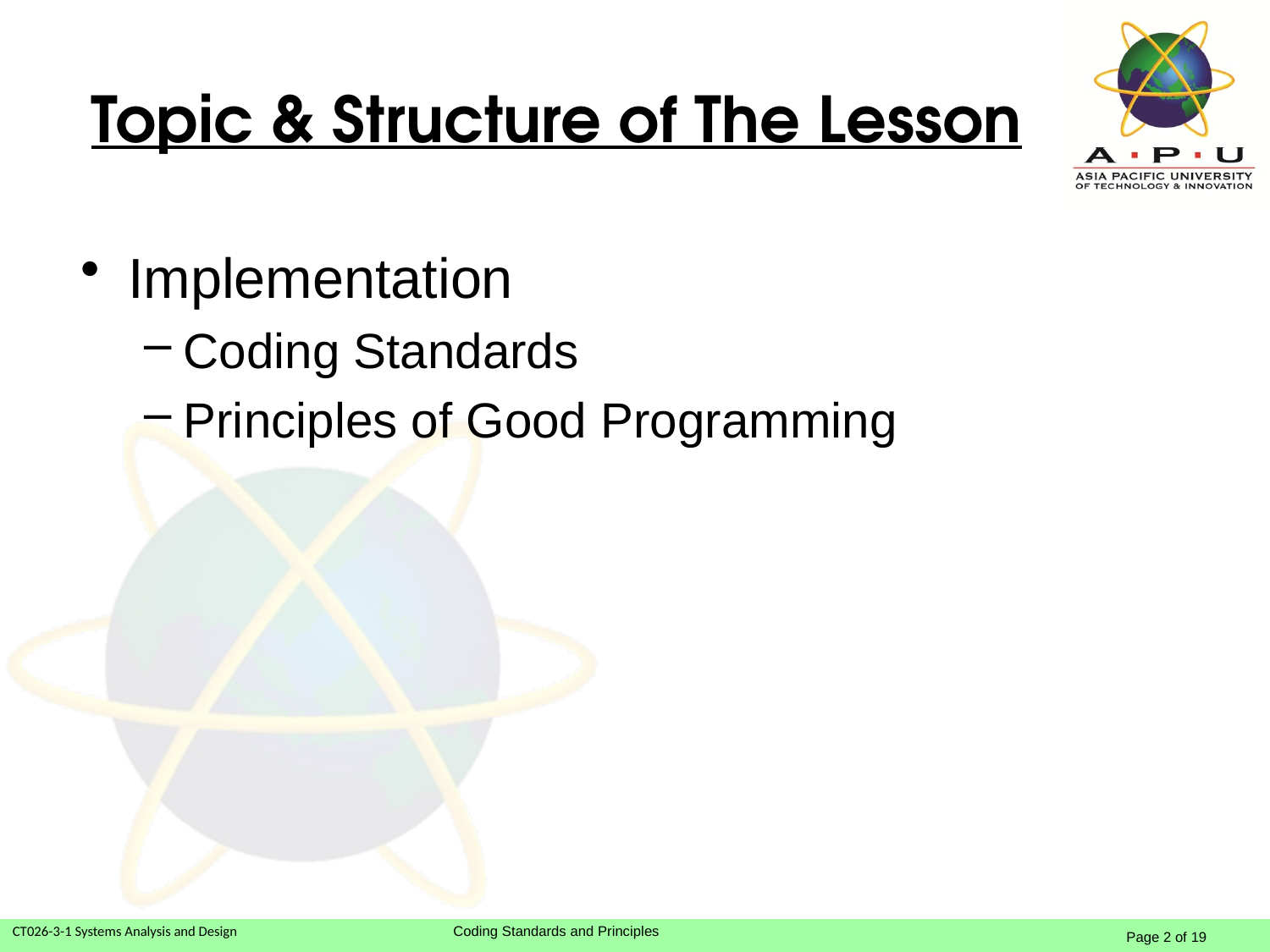

# Topic & Structure of The Lesson
Implementation
Coding Standards
Principles of Good Programming